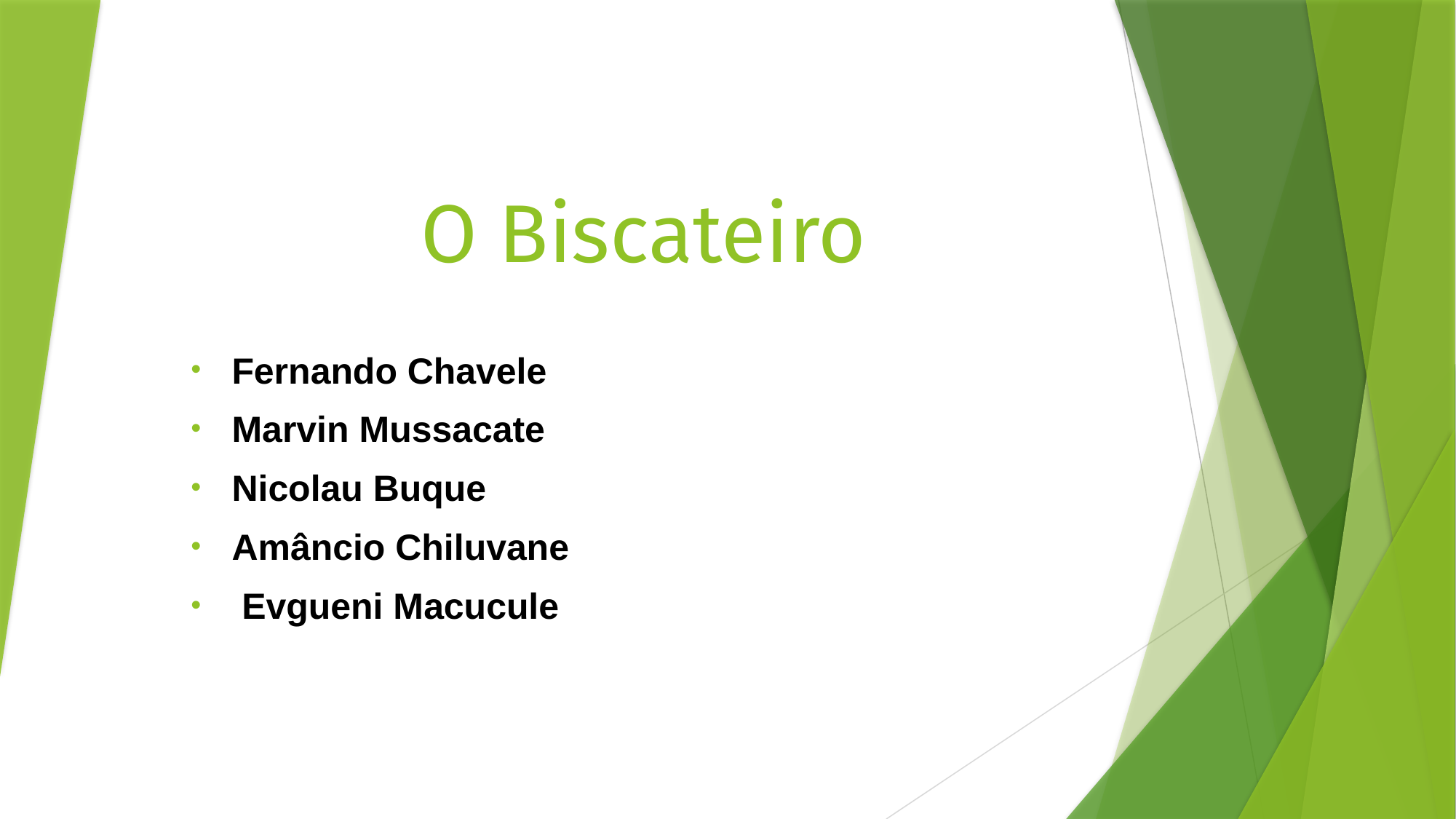

# O Biscateiro
Fernando Chavele
Marvin Mussacate
Nicolau Buque
Amâncio Chiluvane
 Evgueni Macucule